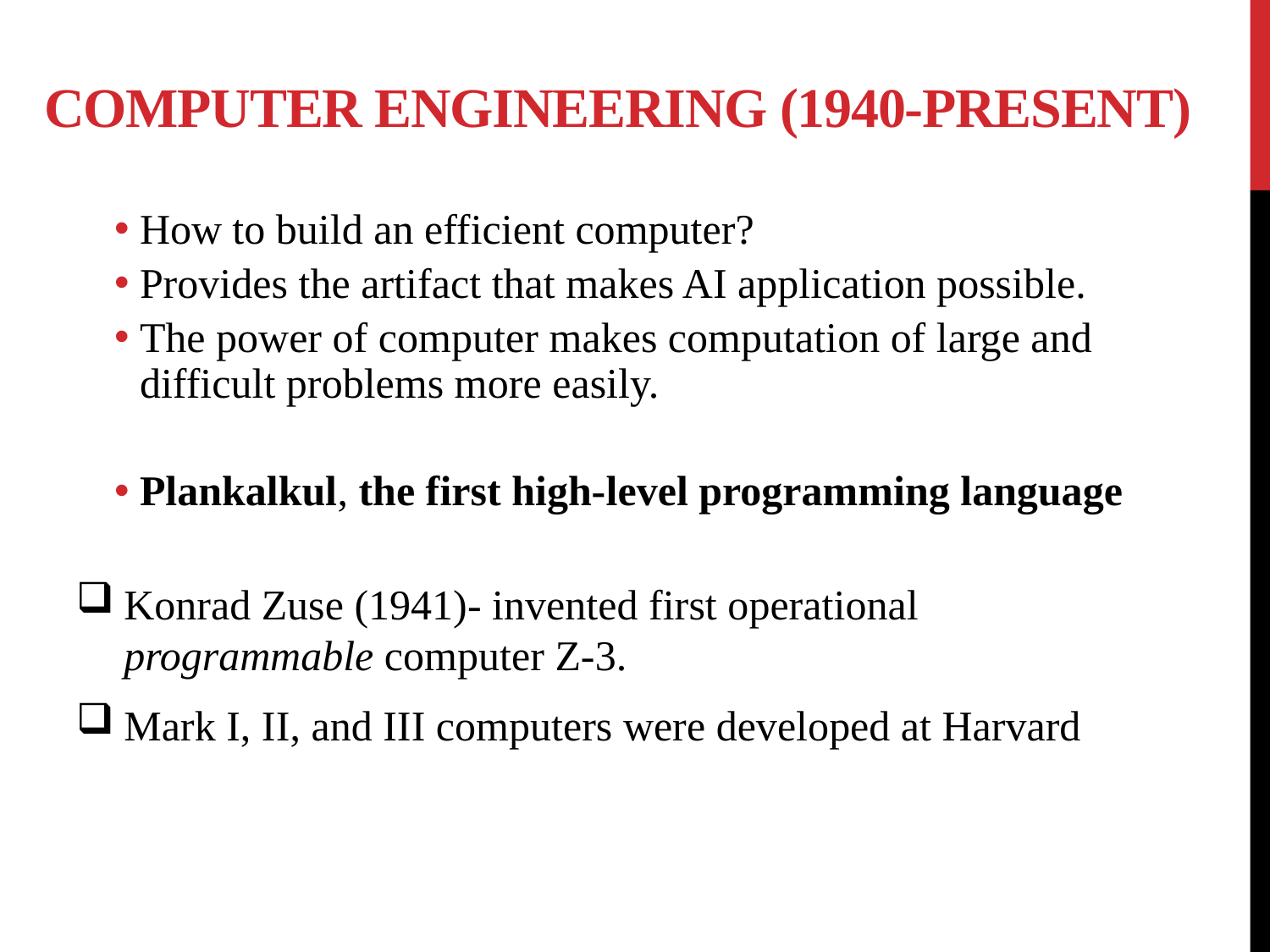

# Computer Engineering (1940-present)
How to build an efficient computer?
Provides the artifact that makes AI application possible.
The power of computer makes computation of large and difficult problems more easily.

Plankalkul, the first high-level programming language

Konrad Zuse (1941)- invented first operational programmable computer Z-3.
Mark I, II, and III computers were developed at Harvard